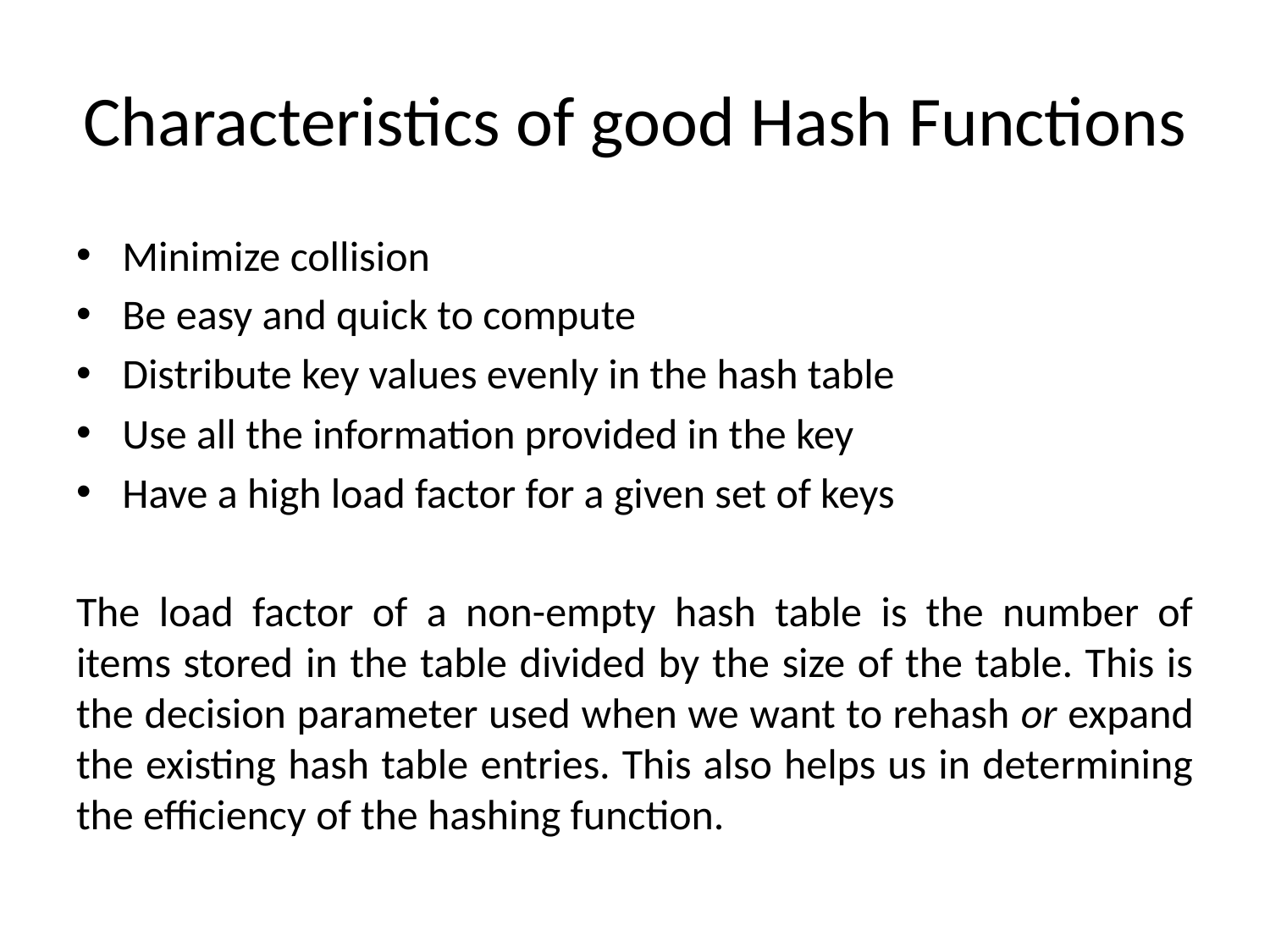

# Characteristics of good Hash Functions
Minimize collision
Be easy and quick to compute
Distribute key values evenly in the hash table
Use all the information provided in the key
Have a high load factor for a given set of keys

The load factor of a non-empty hash table is the number of items stored in the table divided by the size of the table. This is the decision parameter used when we want to rehash or expand the existing hash table entries. This also helps us in determining the efficiency of the hashing function.